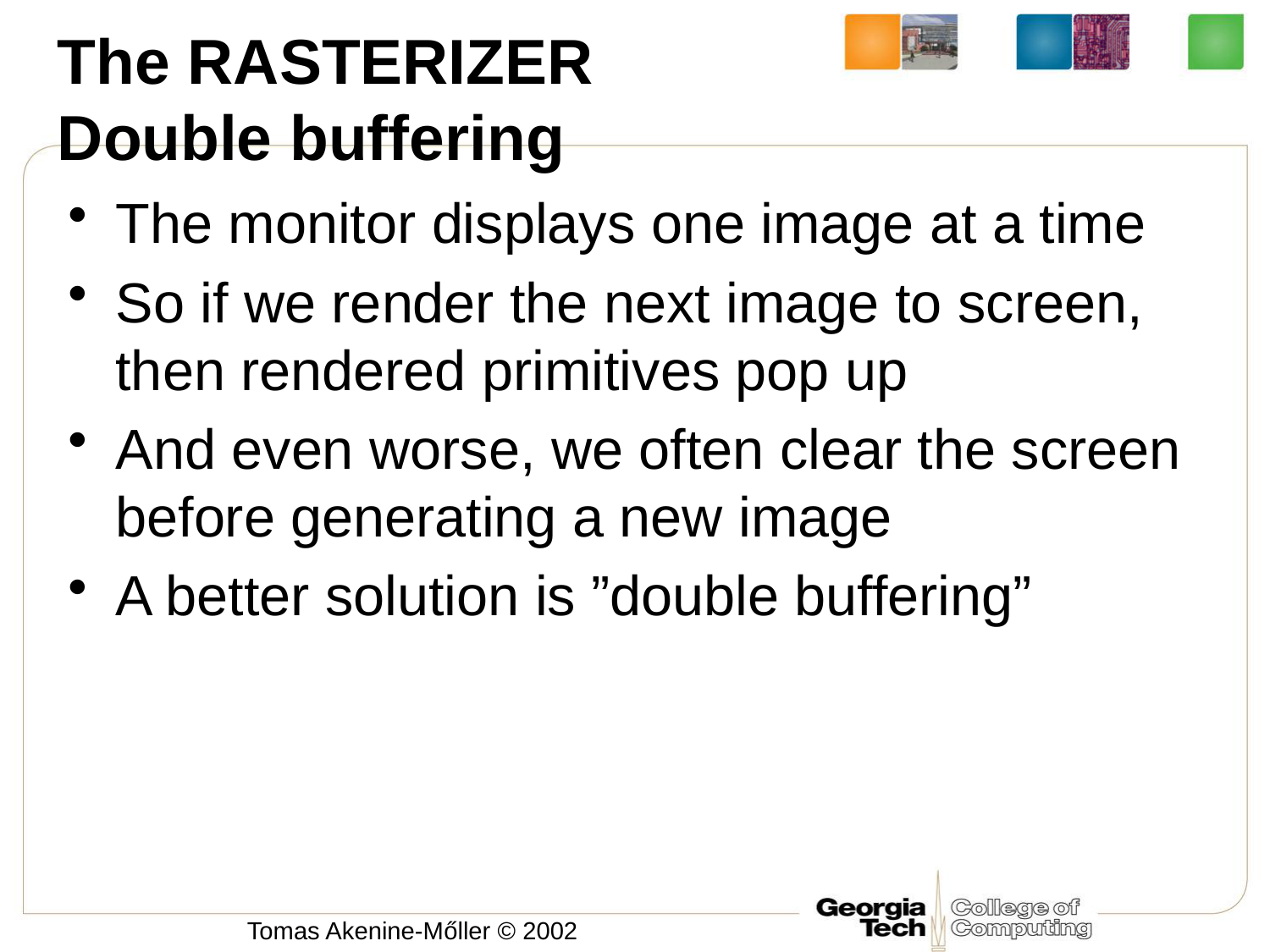

# The RASTERIZER 		  	        Double buffering
The monitor displays one image at a time
So if we render the next image to screen, then rendered primitives pop up
And even worse, we often clear the screen before generating a new image
A better solution is ”double buffering”

Tomas Akenine-Mőller © 2002